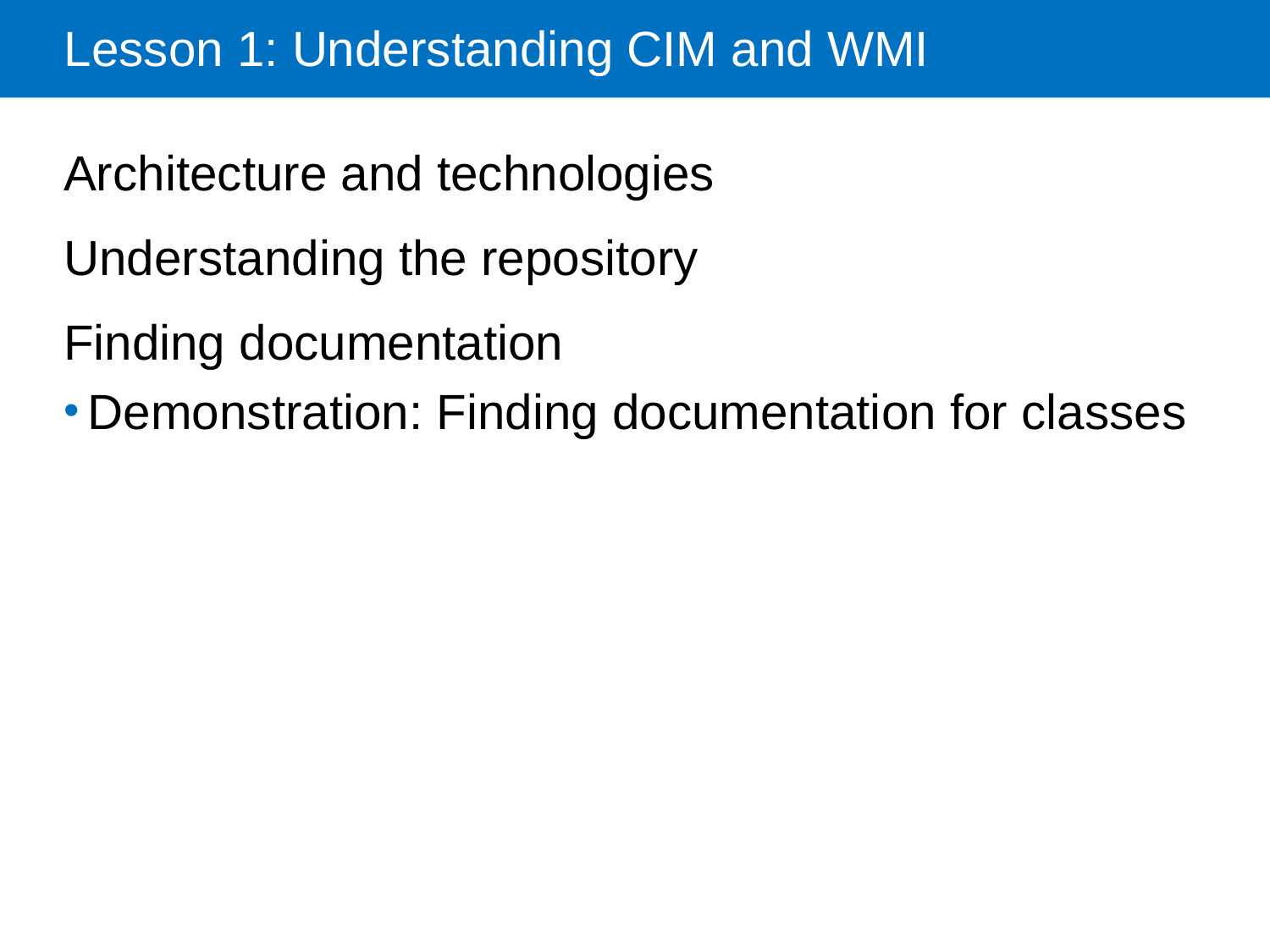

# Lesson 1: Understanding CIM and WMI
Architecture and technologies
Understanding the repository
Finding documentation
Demonstration: Finding documentation for classes